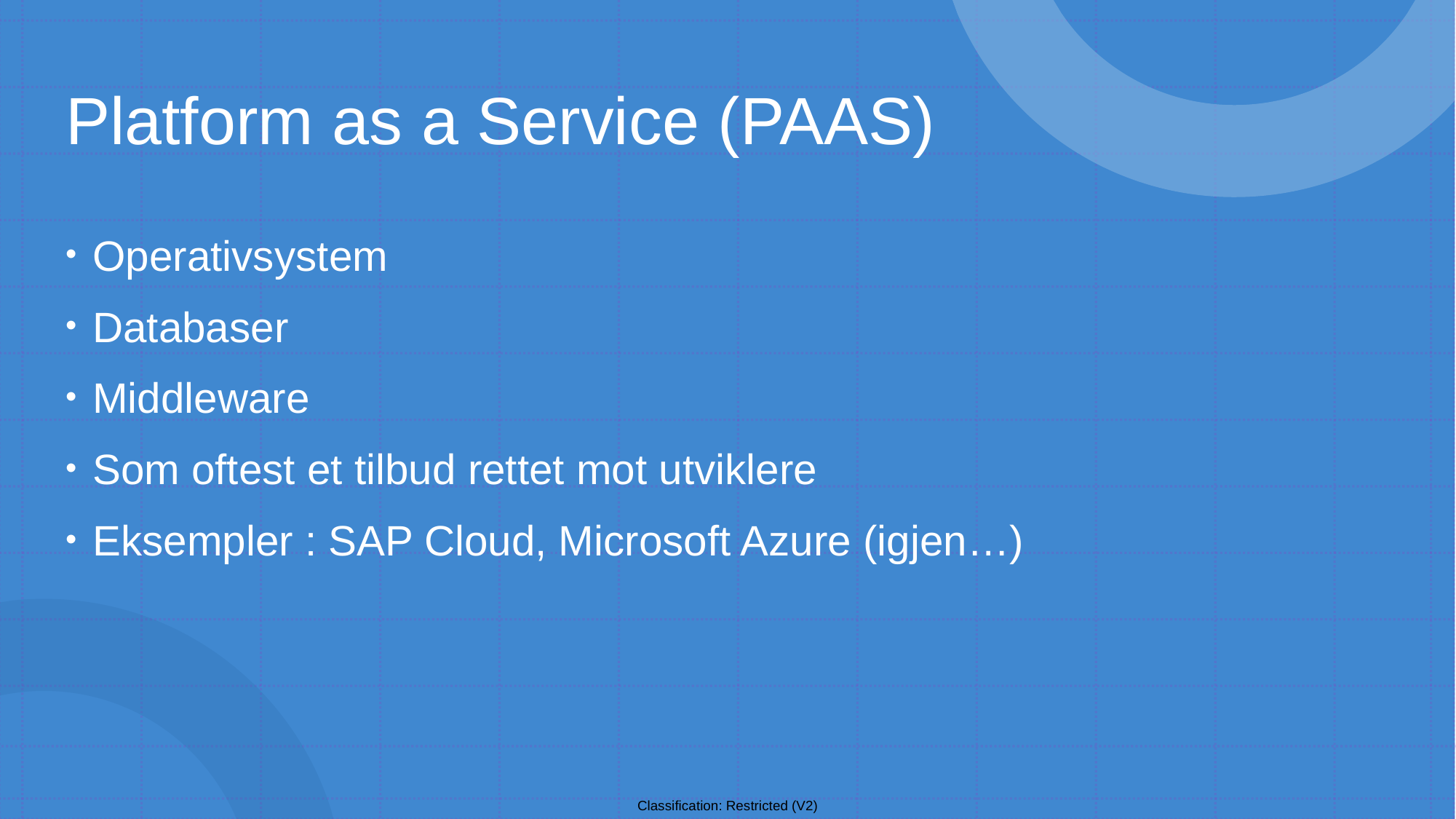

# Platform as a Service (PAAS)
Operativsystem
Databaser
Middleware
Som oftest et tilbud rettet mot utviklere
Eksempler : SAP Cloud, Microsoft Azure (igjen…)